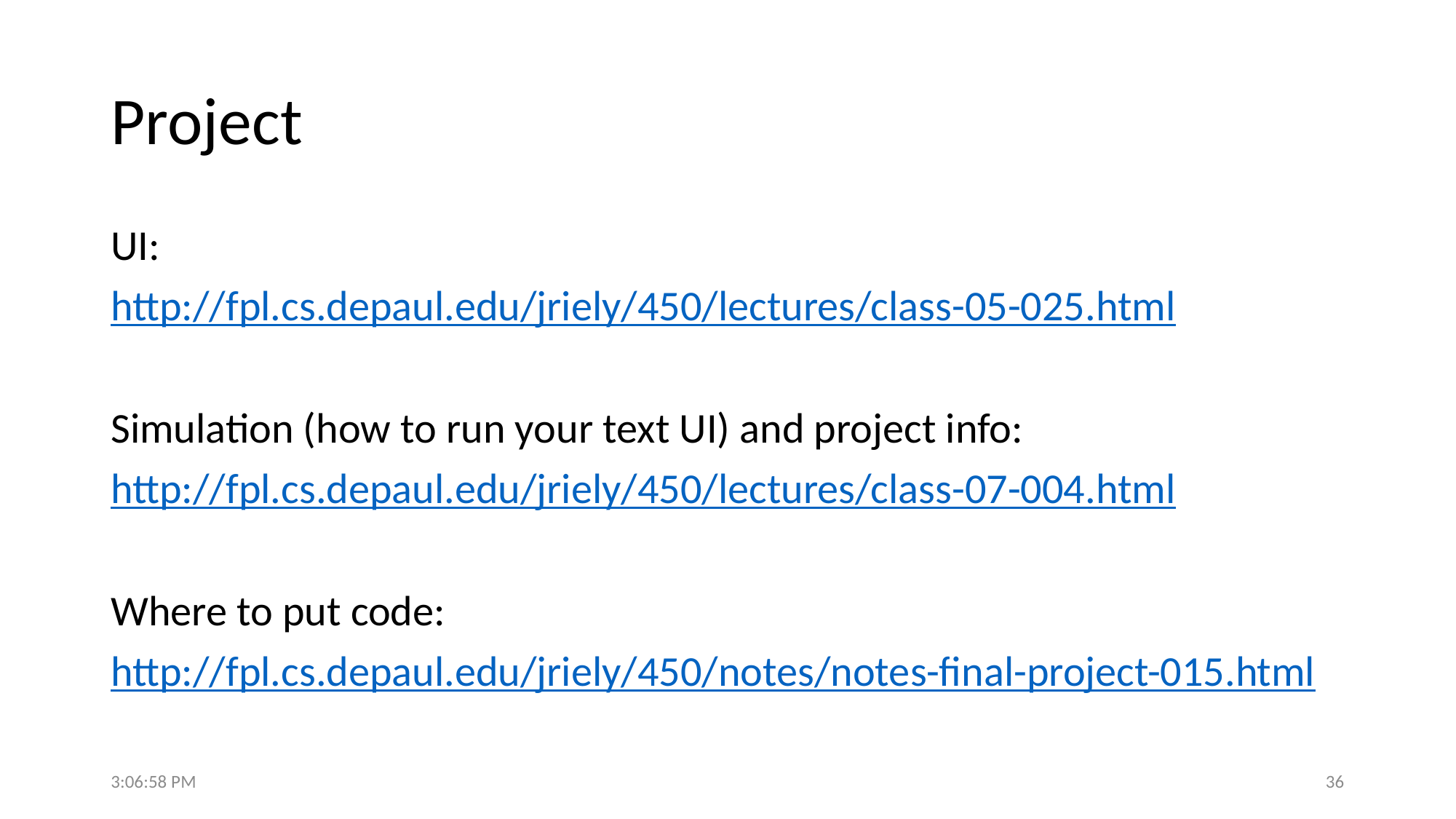

# Project
UI:
http://fpl.cs.depaul.edu/jriely/450/lectures/class-05-025.html

Simulation (how to run your text UI) and project info:
http://fpl.cs.depaul.edu/jriely/450/lectures/class-07-004.html

Where to put code:
http://fpl.cs.depaul.edu/jriely/450/notes/notes-final-project-015.html

3:06:58 PM
36